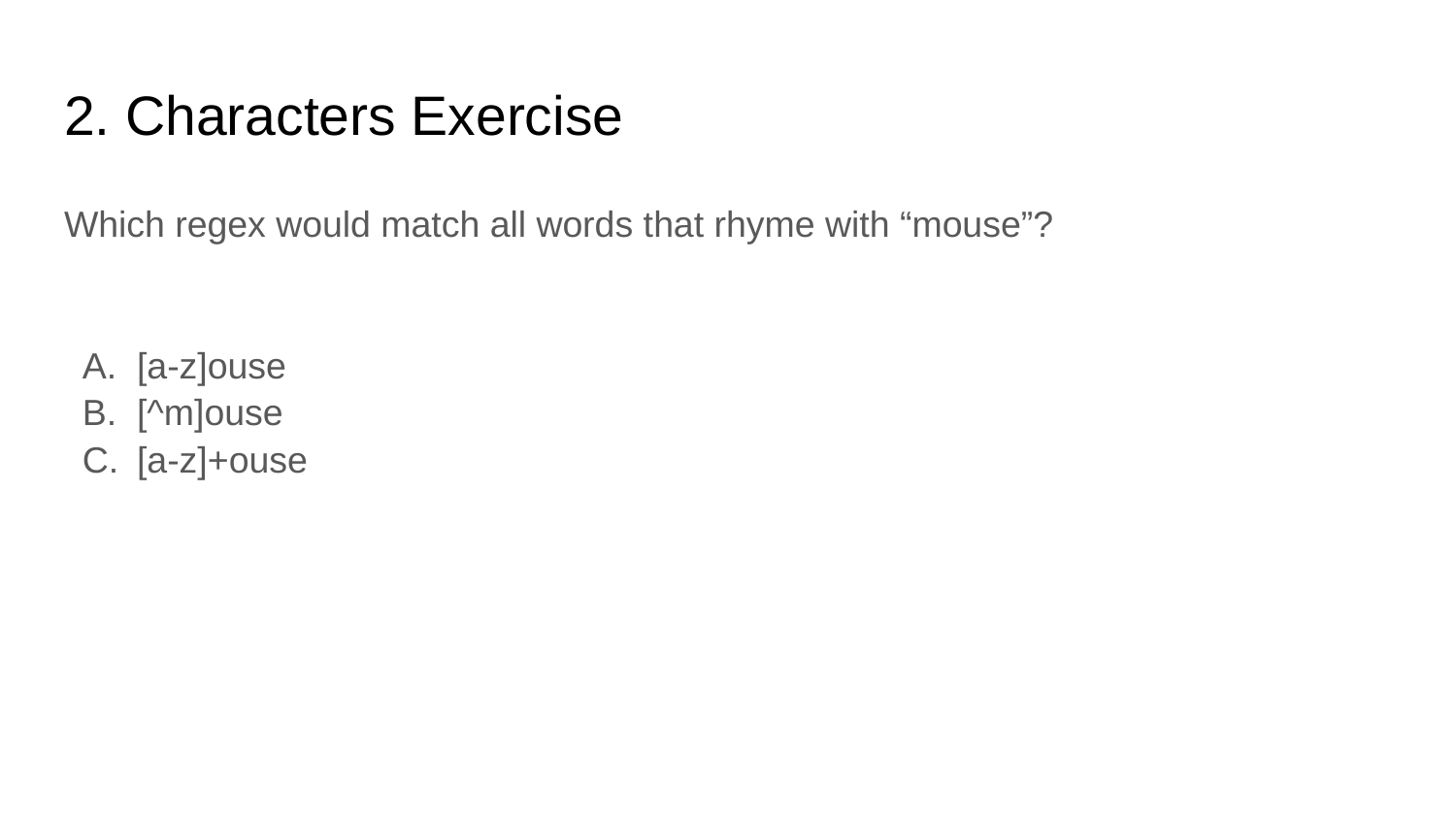

# 2. Characters Exercise
Which regex would match all words that rhyme with “mouse”?

[a-z]ouse
[^m]ouse
[a-z]+ouse